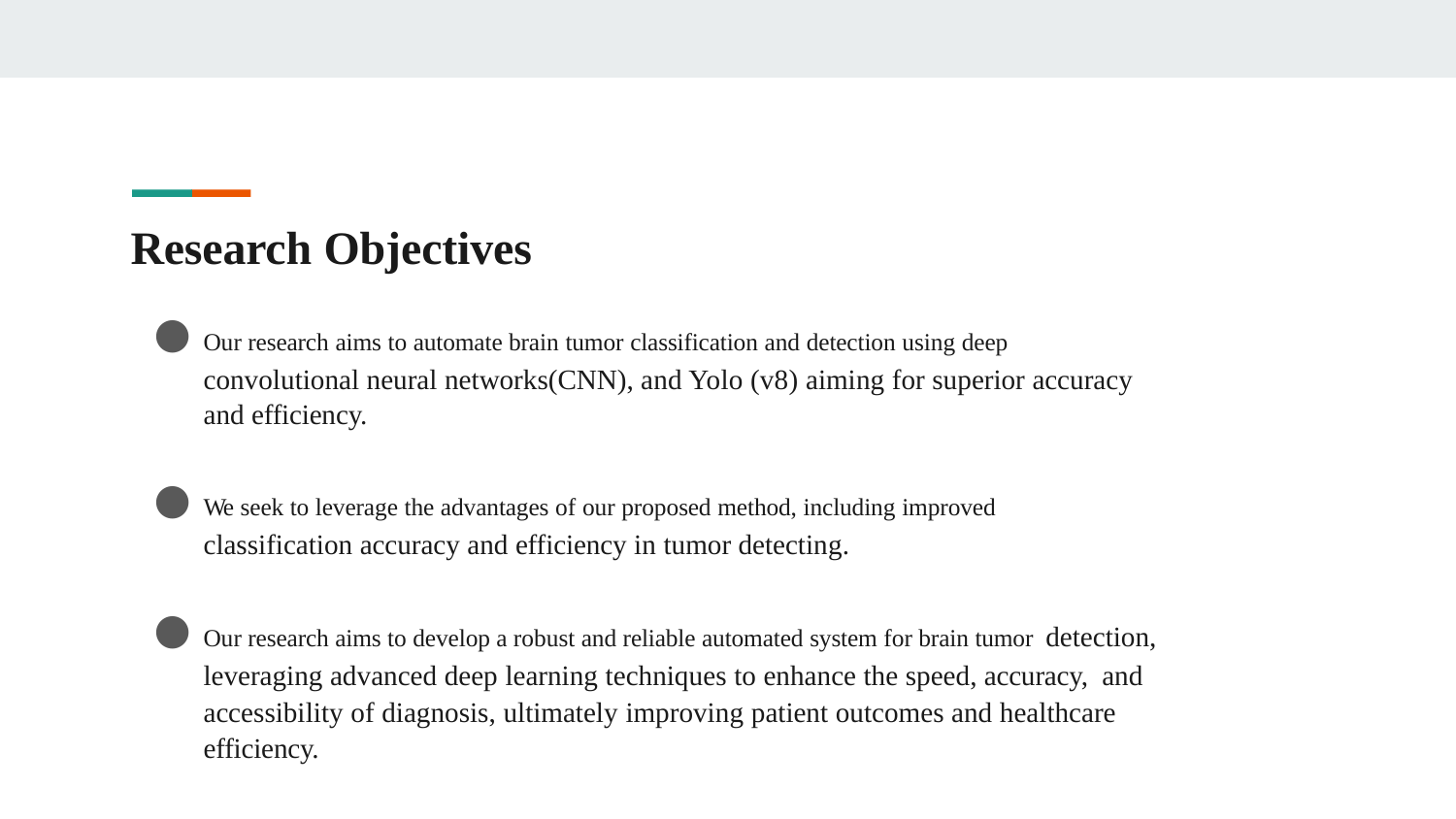

# Research Objectives
Our research aims to automate brain tumor classification and detection using deep  convolutional neural networks(CNN), and Yolo (v8) aiming for superior accuracy and efficiency.

We seek to leverage the advantages of our proposed method, including improved  classification accuracy and efficiency in tumor detecting.

Our research aims to develop a robust and reliable automated system for brain tumor  detection, leveraging advanced deep learning techniques to enhance the speed, accuracy,  and accessibility of diagnosis, ultimately improving patient outcomes and healthcare  efficiency.